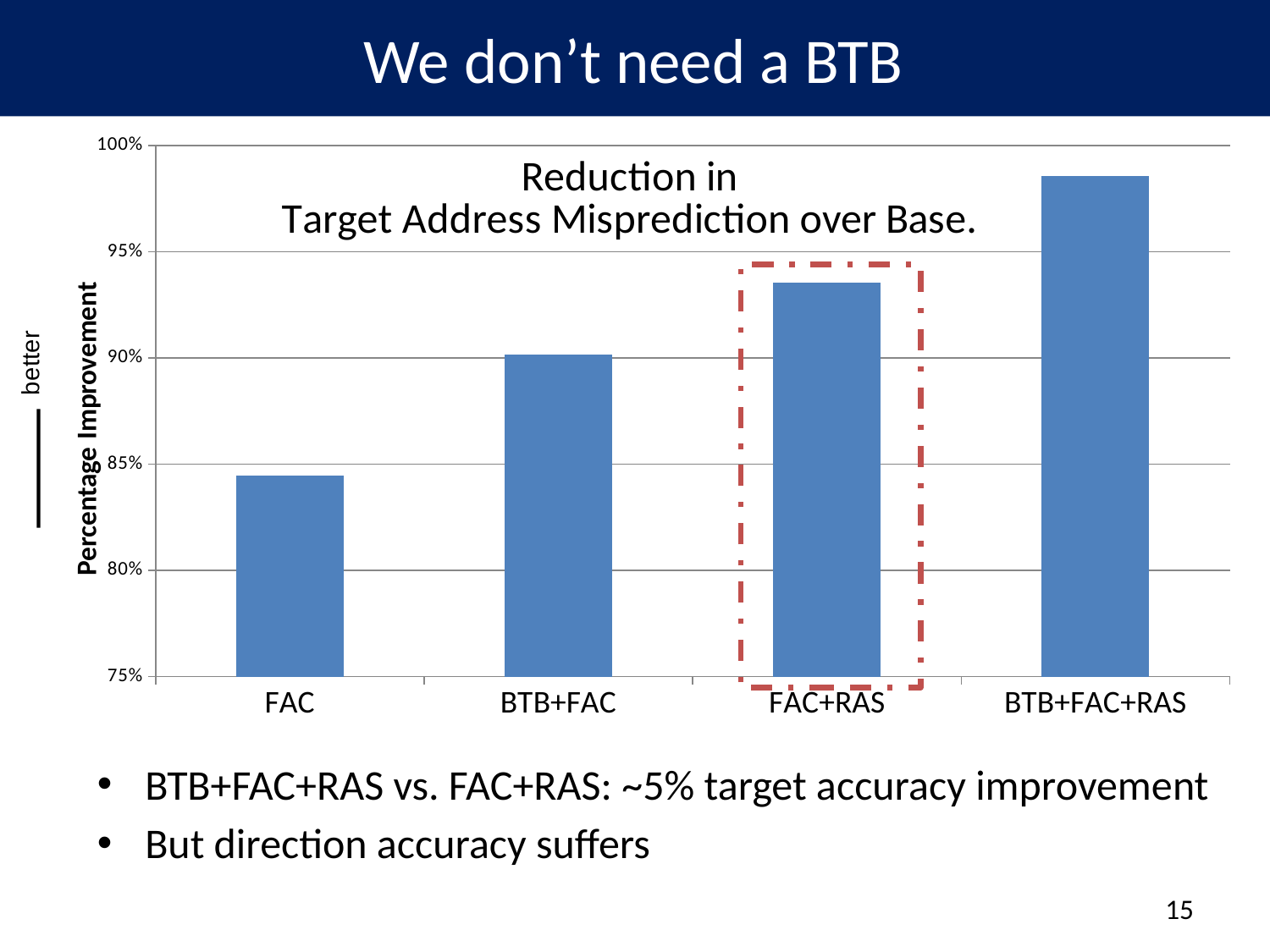

# We don’t need a BTB

### Chart: Reduction in
Target Address Misprediction over Base.

| Category |  |
|---|---|
| FAC | 0.8447 |
| BTB+FAC | 0.9016 |
| FAC+RAS | 0.9356 |
| BTB+FAC+RAS | 0.9858894694702768 |
BTB+FAC+RAS vs. FAC+RAS: ~5% target accuracy improvement
But direction accuracy suffers
15